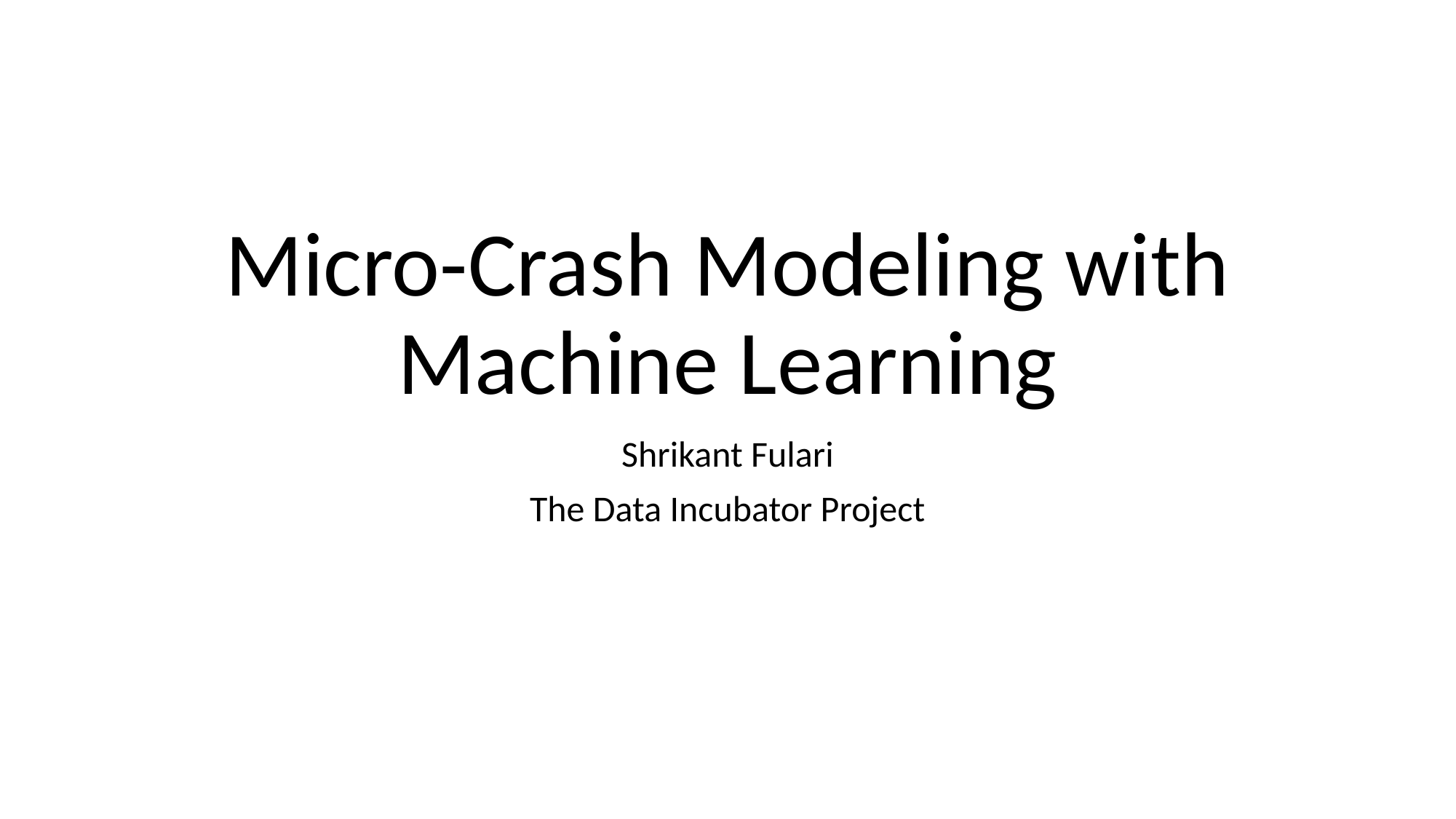

# Micro-Crash Modeling with Machine Learning
Shrikant Fulari
The Data Incubator Project